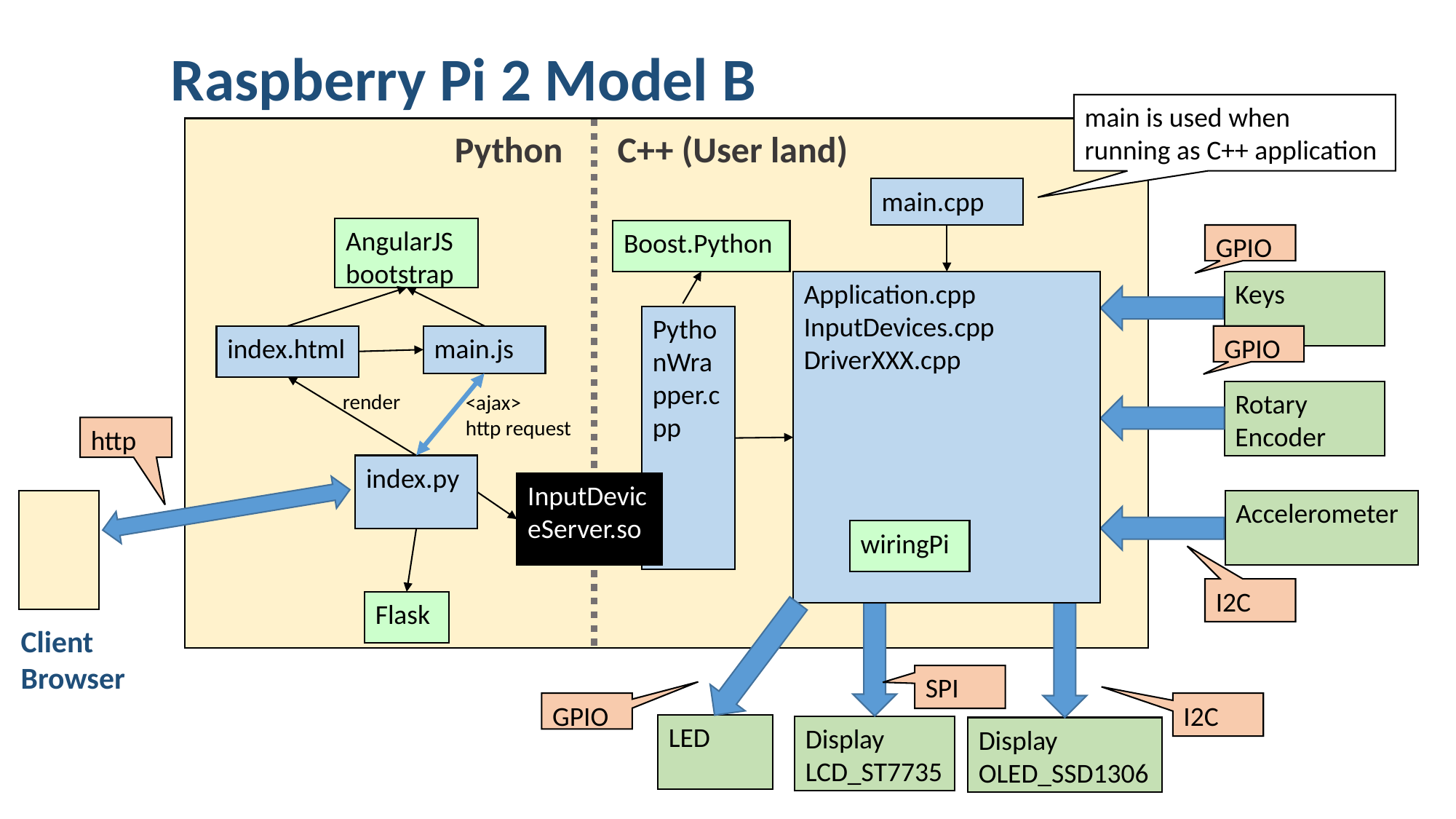

Raspberry Pi 2 Model B
main is used when
running as C++ application

Python
C++ (User land)
main.cpp
AngularJS
bootstrap
Boost.Python
GPIO
Application.cpp
InputDevices.cpp
DriverXXX.cpp
Keys

PythonWrapper.cpp
index.html
main.js
GPIO
Rotary Encoder
render
<ajax>
http request

http
index.py
InputDeviceServer.so

Accelerometer

wiringPi
I2C
Flask
Client Browser

SPI
GPIO
I2C
LED
Display
LCD_ST7735
Display
OLED_SSD1306